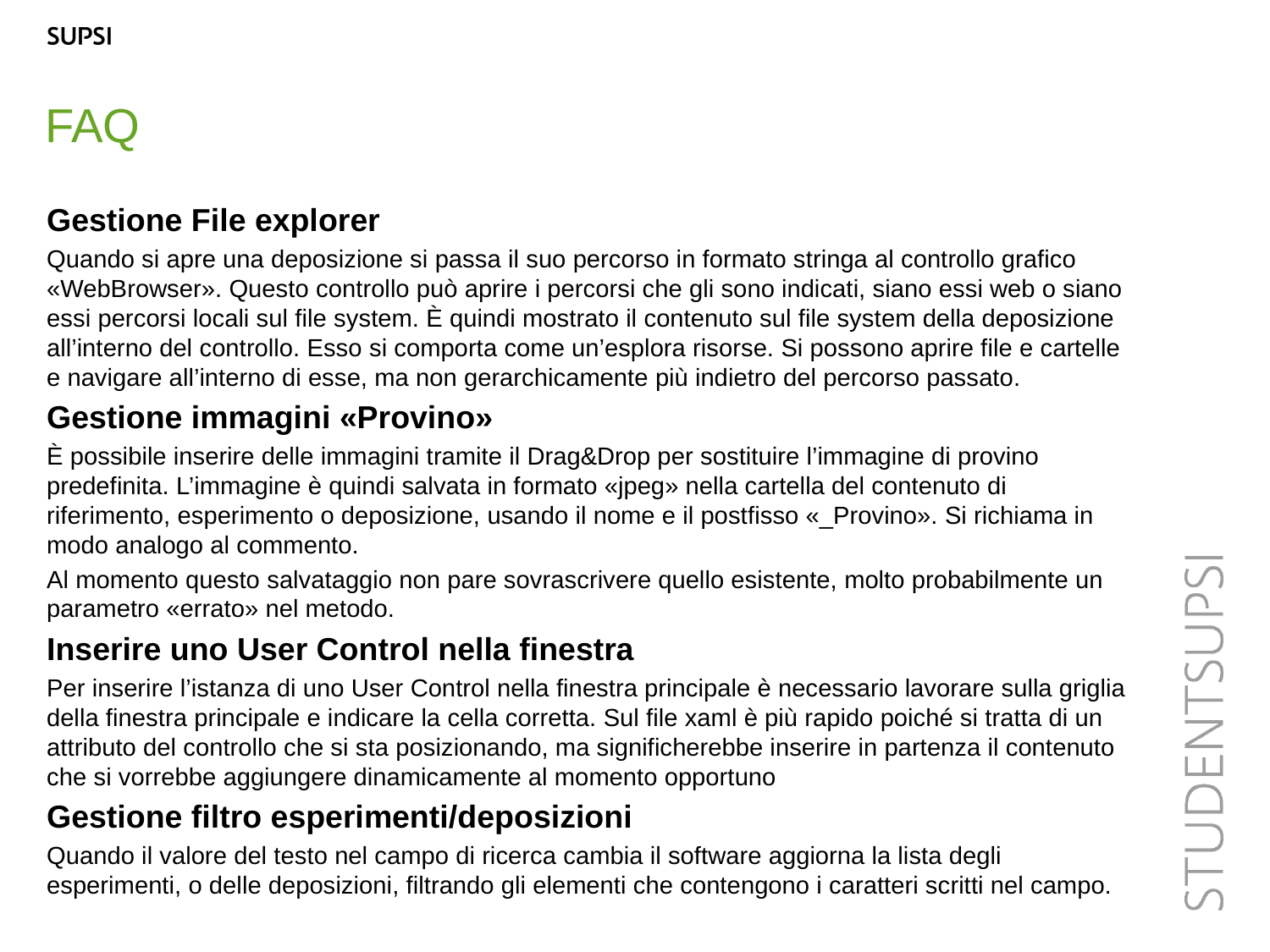

FAQ
Gestione File explorer
Quando si apre una deposizione si passa il suo percorso in formato stringa al controllo grafico «WebBrowser». Questo controllo può aprire i percorsi che gli sono indicati, siano essi web o siano essi percorsi locali sul file system. È quindi mostrato il contenuto sul file system della deposizione all’interno del controllo. Esso si comporta come un’esplora risorse. Si possono aprire file e cartelle e navigare all’interno di esse, ma non gerarchicamente più indietro del percorso passato.
Gestione immagini «Provino»
È possibile inserire delle immagini tramite il Drag&Drop per sostituire l’immagine di provino predefinita. L’immagine è quindi salvata in formato «jpeg» nella cartella del contenuto di riferimento, esperimento o deposizione, usando il nome e il postfisso «_Provino». Si richiama in modo analogo al commento.
Al momento questo salvataggio non pare sovrascrivere quello esistente, molto probabilmente un parametro «errato» nel metodo.
Inserire uno User Control nella finestra
Per inserire l’istanza di uno User Control nella finestra principale è necessario lavorare sulla griglia della finestra principale e indicare la cella corretta. Sul file xaml è più rapido poiché si tratta di un attributo del controllo che si sta posizionando, ma significherebbe inserire in partenza il contenuto che si vorrebbe aggiungere dinamicamente al momento opportuno
Gestione filtro esperimenti/deposizioni
Quando il valore del testo nel campo di ricerca cambia il software aggiorna la lista degli esperimenti, o delle deposizioni, filtrando gli elementi che contengono i caratteri scritti nel campo.